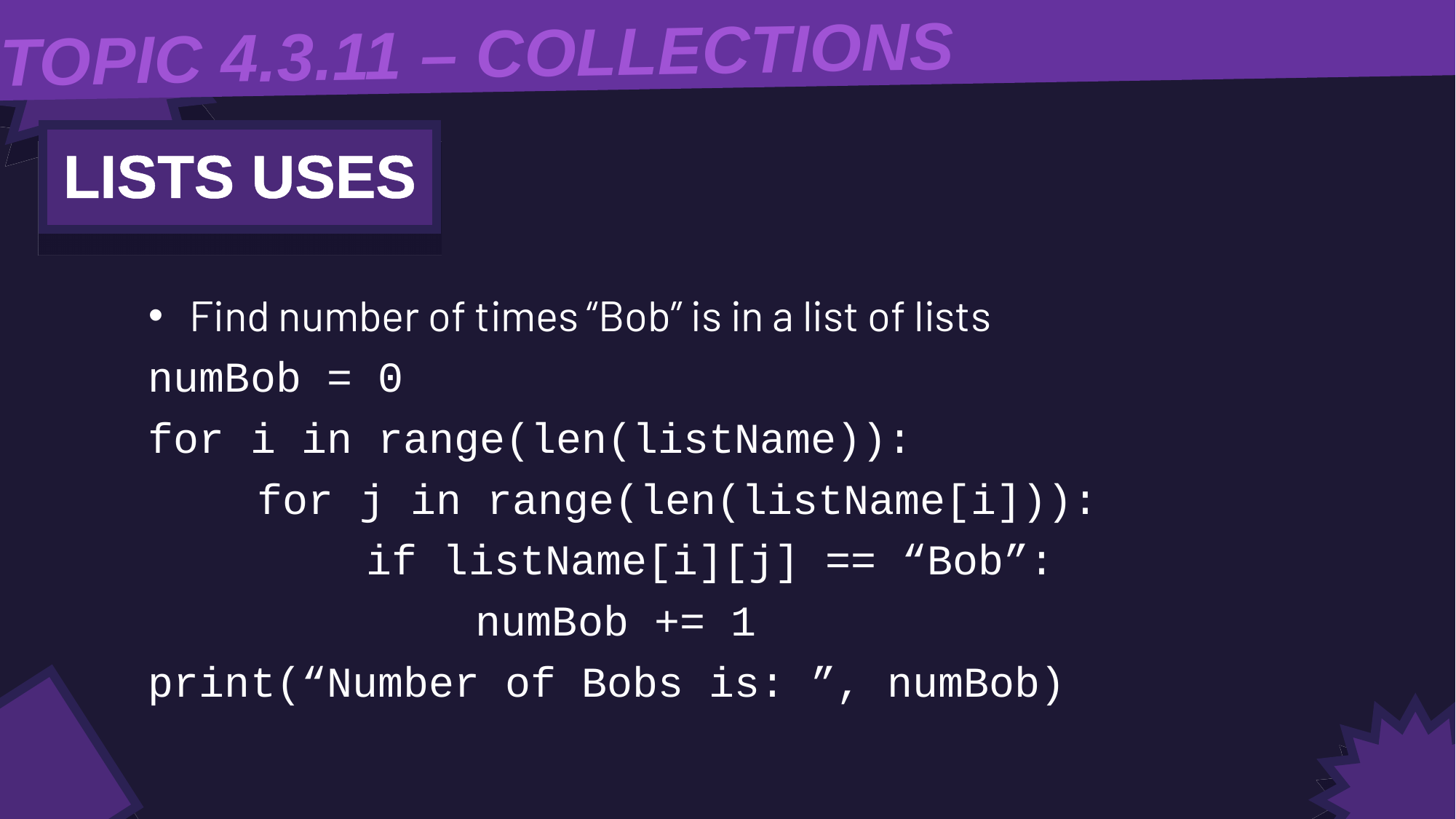

TOPIC 4.3.11 – COLLECTIONS

LISTS USES
Find number of times “Bob” is in a list of lists
numBob = 0
for i in range(len(listName)):
	for j in range(len(listName[i])):
		if listName[i][j] == “Bob”:
			numBob += 1
print(“Number of Bobs is: ”, numBob)